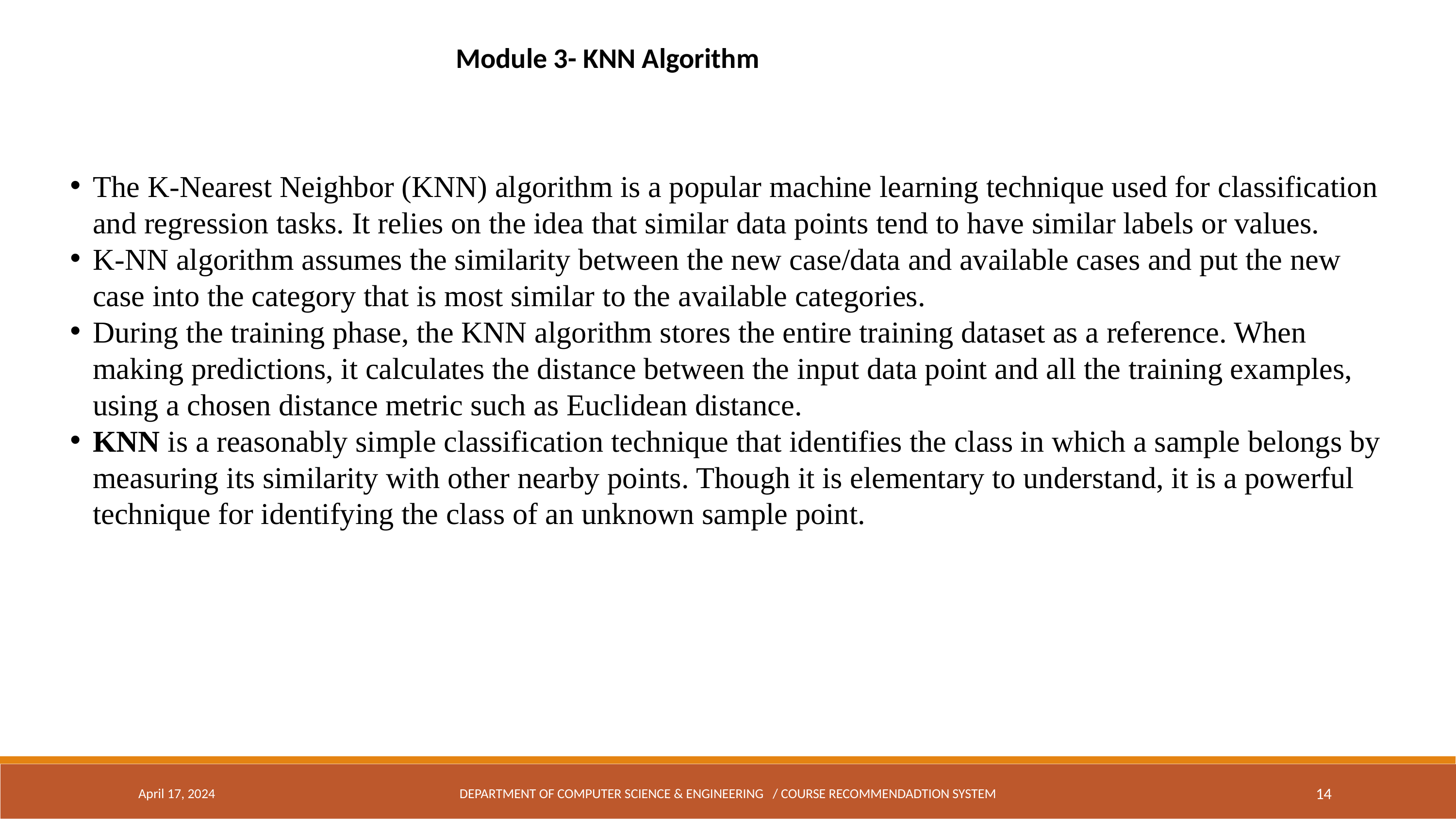

Module 3- KNN Algorithm
The K-Nearest Neighbor (KNN) algorithm is a popular machine learning technique used for classification and regression tasks. It relies on the idea that similar data points tend to have similar labels or values.
K-NN algorithm assumes the similarity between the new case/data and available cases and put the new case into the category that is most similar to the available categories.
During the training phase, the KNN algorithm stores the entire training dataset as a reference. When making predictions, it calculates the distance between the input data point and all the training examples, using a chosen distance metric such as Euclidean distance.
KNN is a reasonably simple classification technique that identifies the class in which a sample belongs by measuring its similarity with other nearby points. Though it is elementary to understand, it is a powerful technique for identifying the class of an unknown sample point.

April 17, 2024
DEPARTMENT OF COMPUTER SCIENCE & ENGINEERING   / COURSE RECOMMENDADTION SYSTEM
14